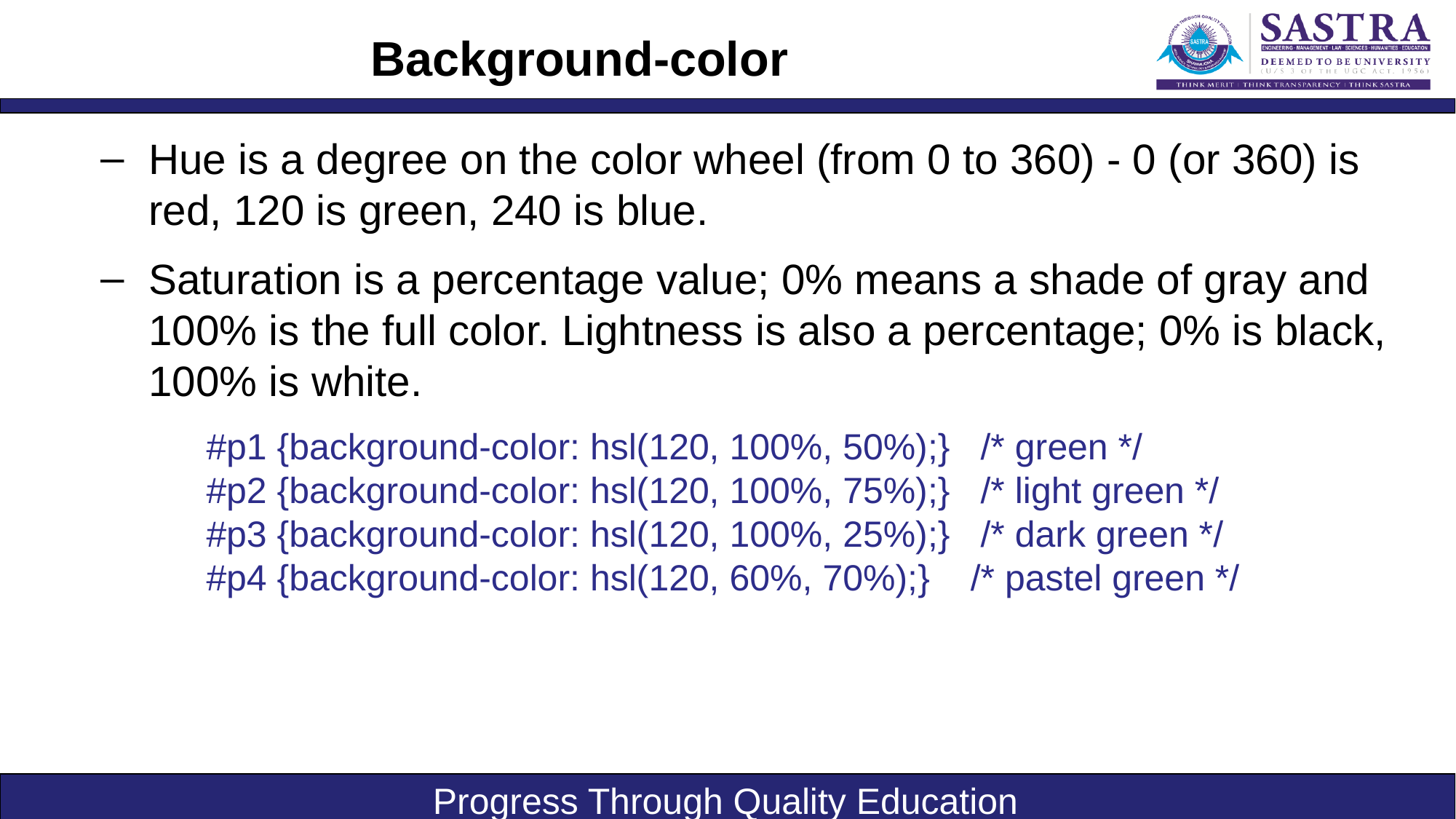

# Background-color
Hue is a degree on the color wheel (from 0 to 360) - 0 (or 360) is red, 120 is green, 240 is blue.
Saturation is a percentage value; 0% means a shade of gray and 100% is the full color. Lightness is also a percentage; 0% is black, 100% is white.
#p1 {background-color: hsl(120, 100%, 50%);}   /* green */
#p2 {background-color: hsl(120, 100%, 75%);}   /* light green */
#p3 {background-color: hsl(120, 100%, 25%);}   /* dark green */
#p4 {background-color: hsl(120, 60%, 70%);}    /* pastel green */